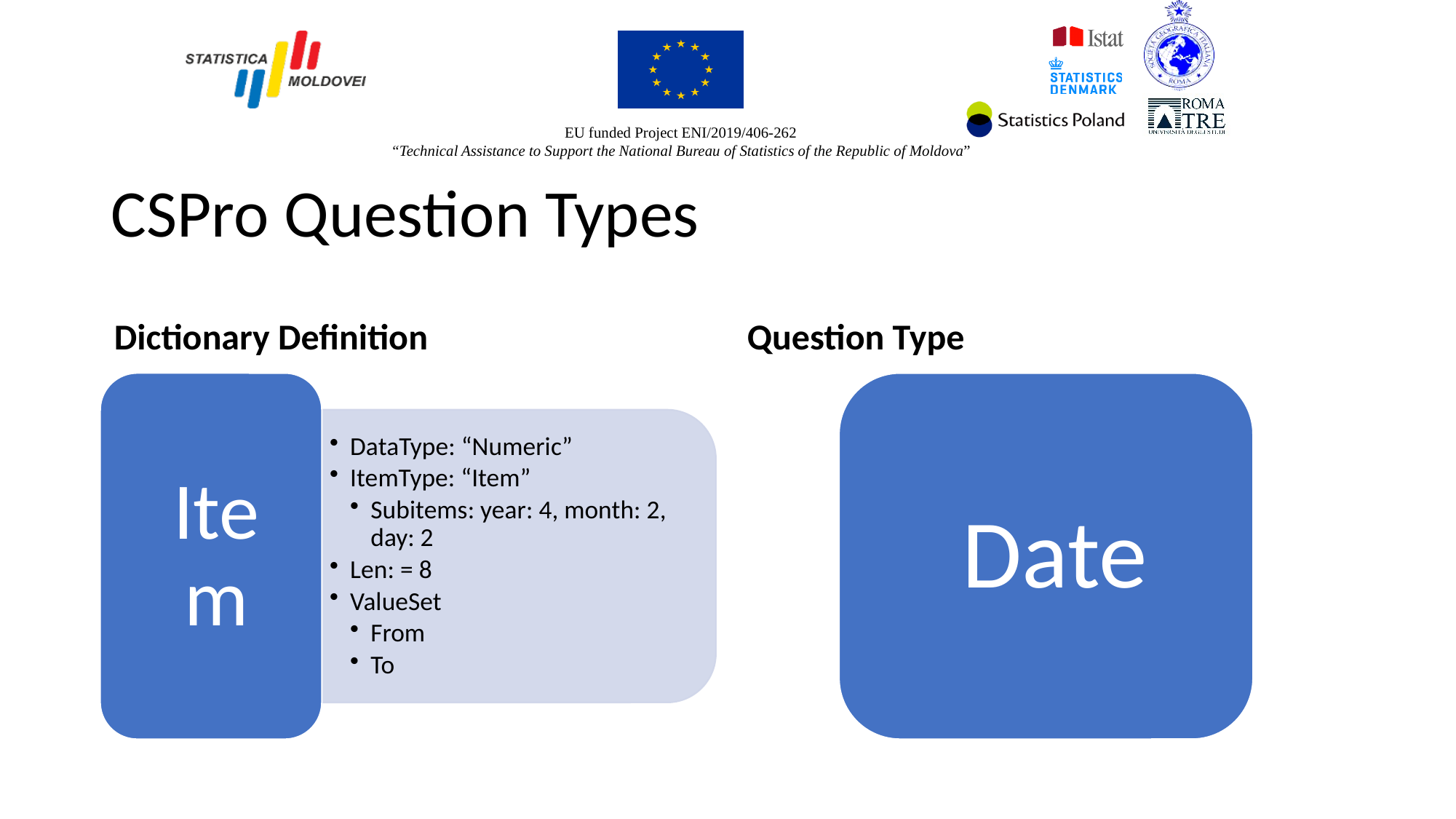

# CSPro Question Types
Dictionary Definition
Question Type
DataType: “Numeric”
ItemType: “Item”
Subitems: year: 4, month: 2, day: 2
Len: = 8
ValueSet
From
To
Item
Date